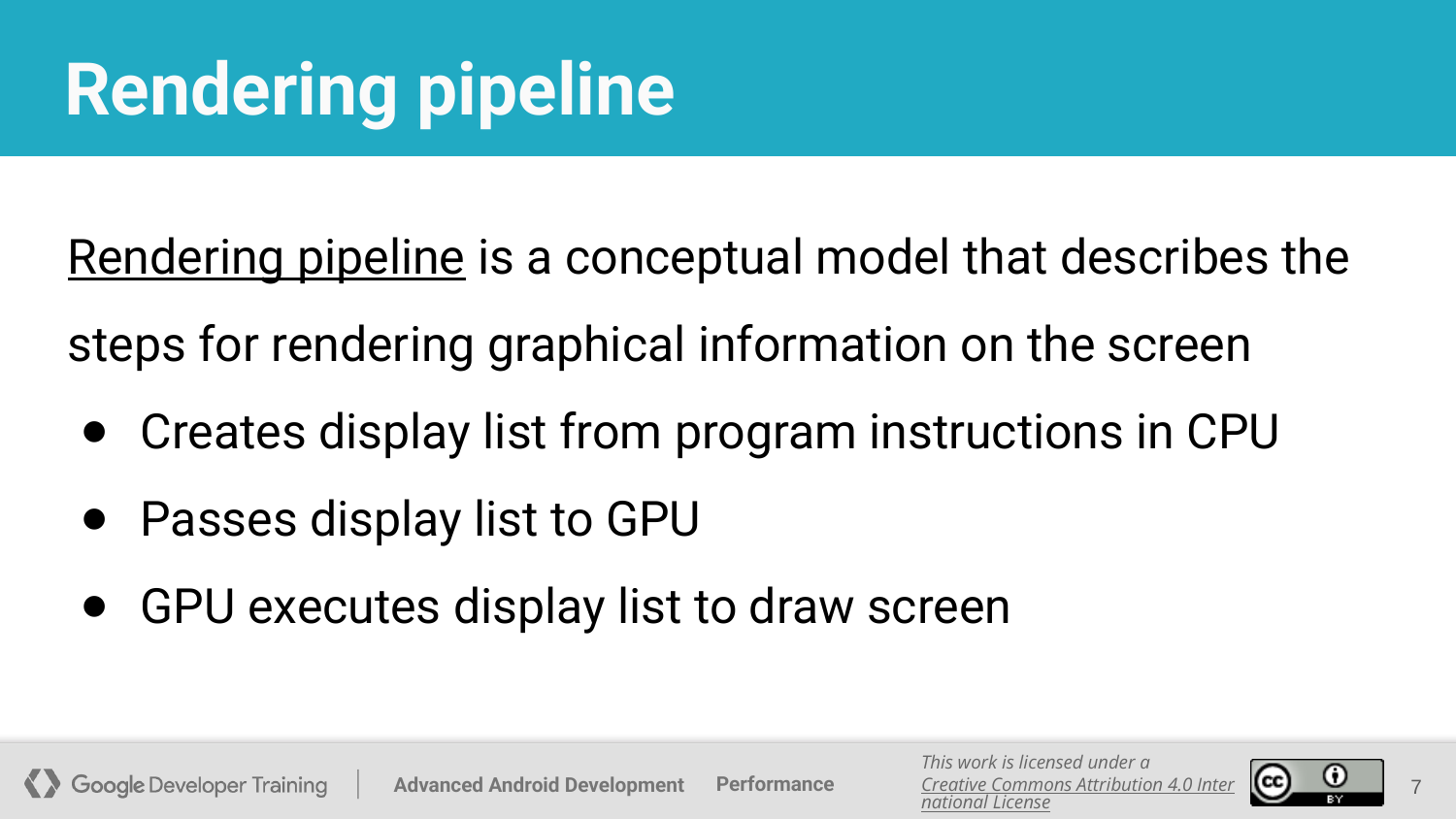

# Rendering pipeline

Rendering pipeline is a conceptual model that describes the steps for rendering graphical information on the screen
Creates display list from program instructions in CPU
Passes display list to GPU
GPU executes display list to draw screen

7